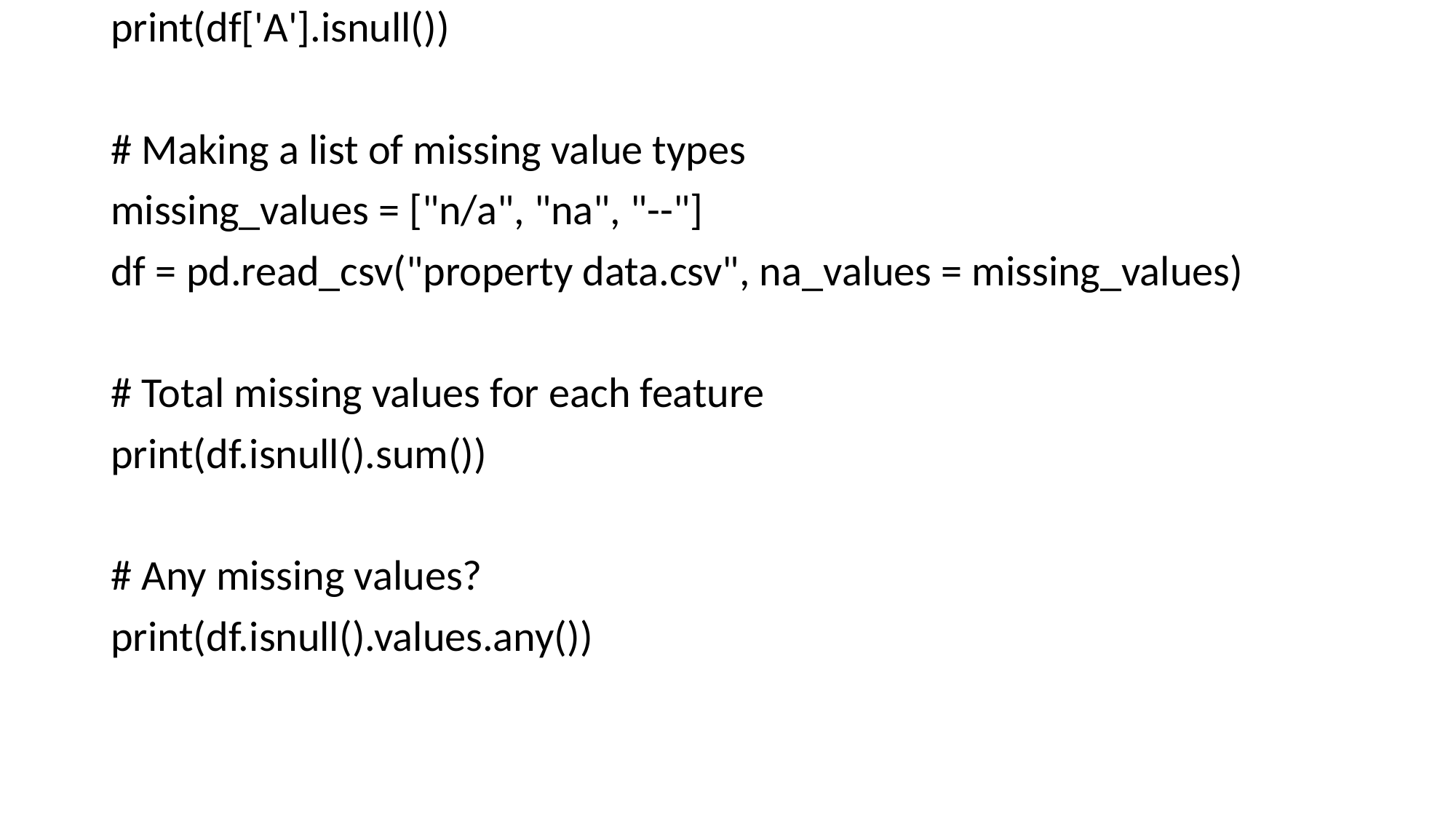

print(df['A'].isnull())

# Making a list of missing value types
missing_values = ["n/a", "na", "--"]
df = pd.read_csv("property data.csv", na_values = missing_values)

# Total missing values for each feature
print(df.isnull().sum())

# Any missing values?
print(df.isnull().values.any())